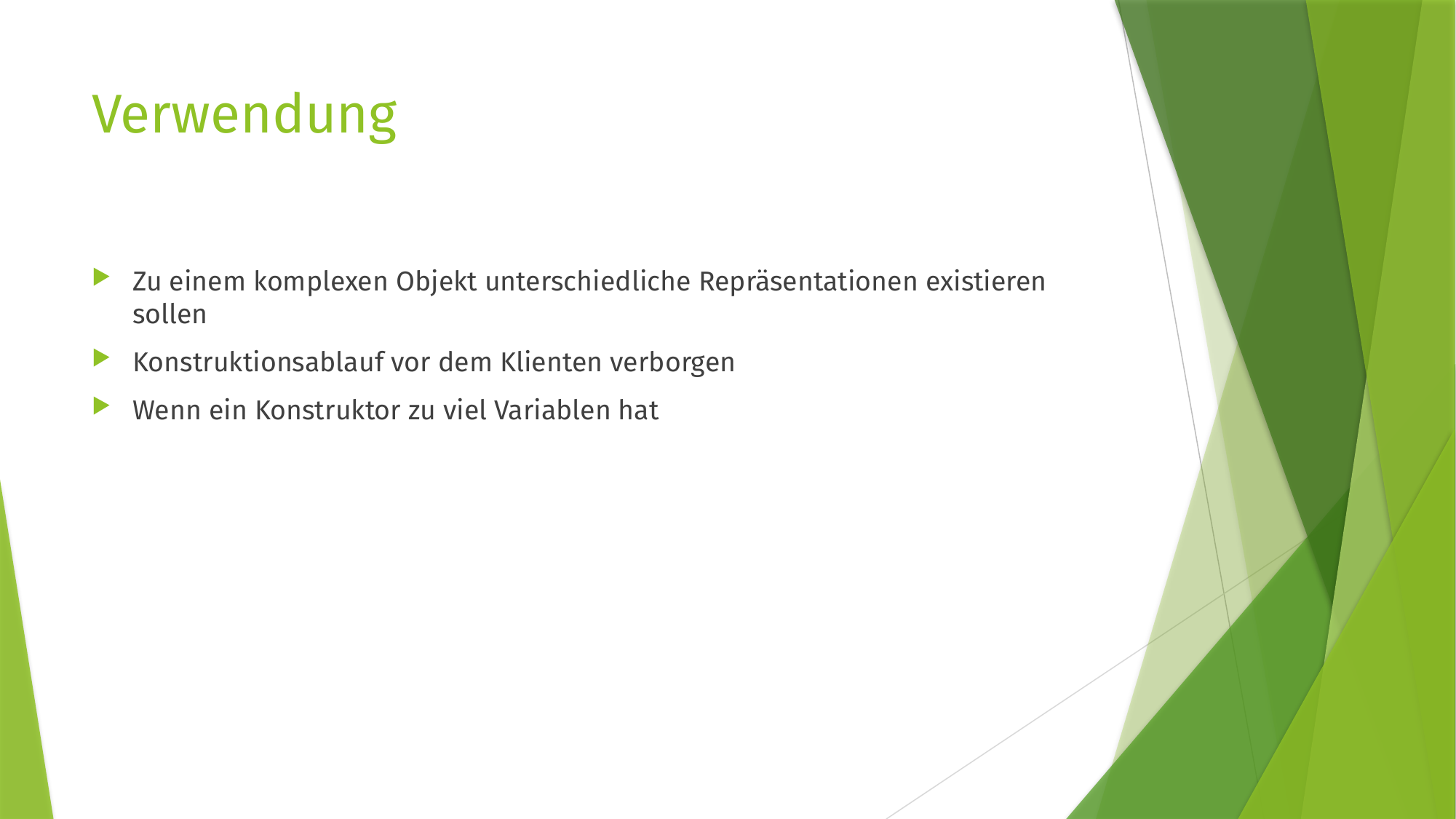

# Verwendung
Zu einem komplexen Objekt unterschiedliche Repräsentationen existieren sollen
Konstruktionsablauf vor dem Klienten verborgen
Wenn ein Konstruktor zu viel Variablen hat